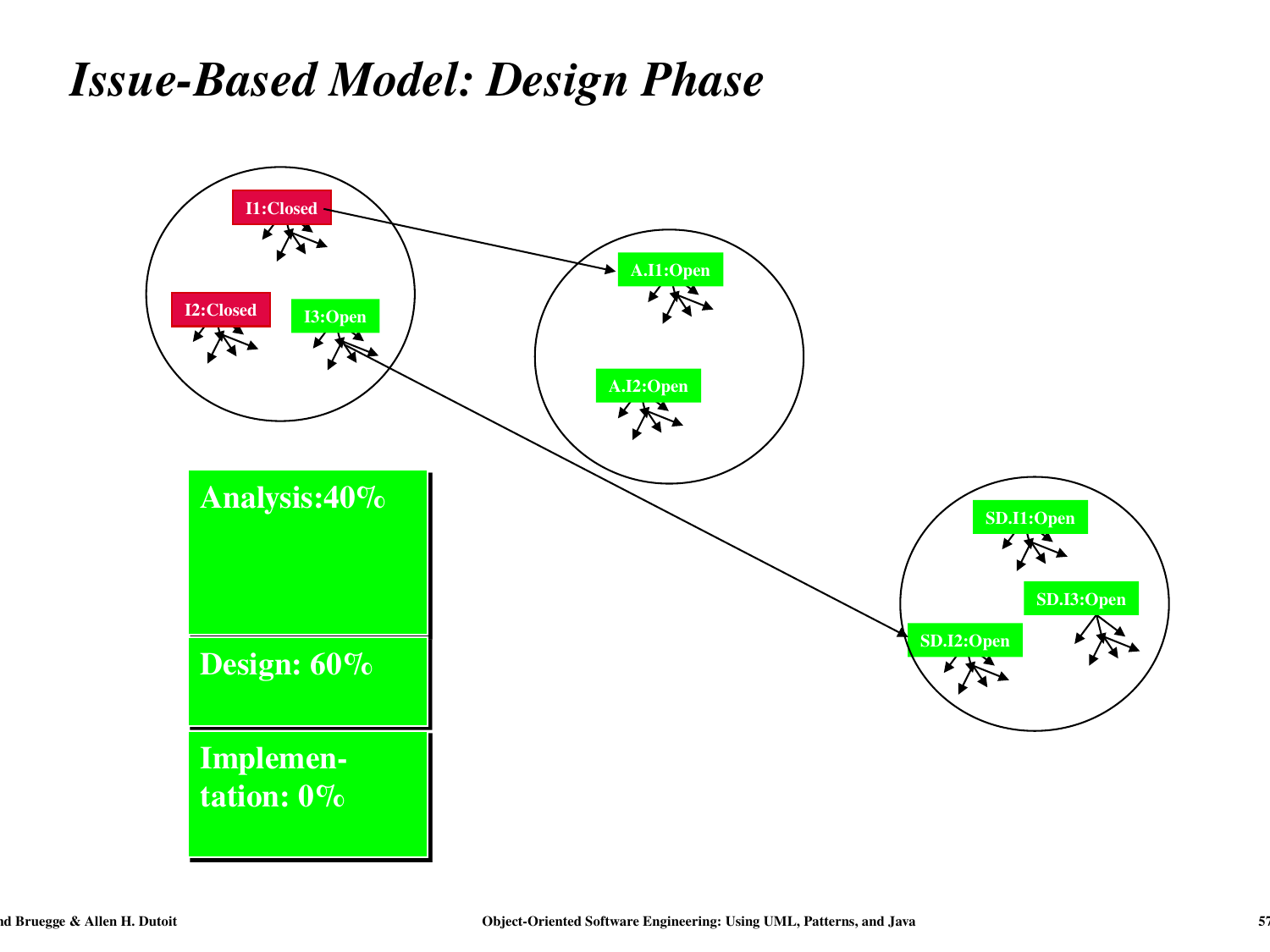

# Issue-Based Model: Design Phase

I1:Closed

A.I1:Open

I2:Closed
I3:Open

A.I2:Open

Analysis:40%

SD.I1:Open

SD.I3:Open

SD.I2:Open
Design: 60%

Implemen-tation: 0%